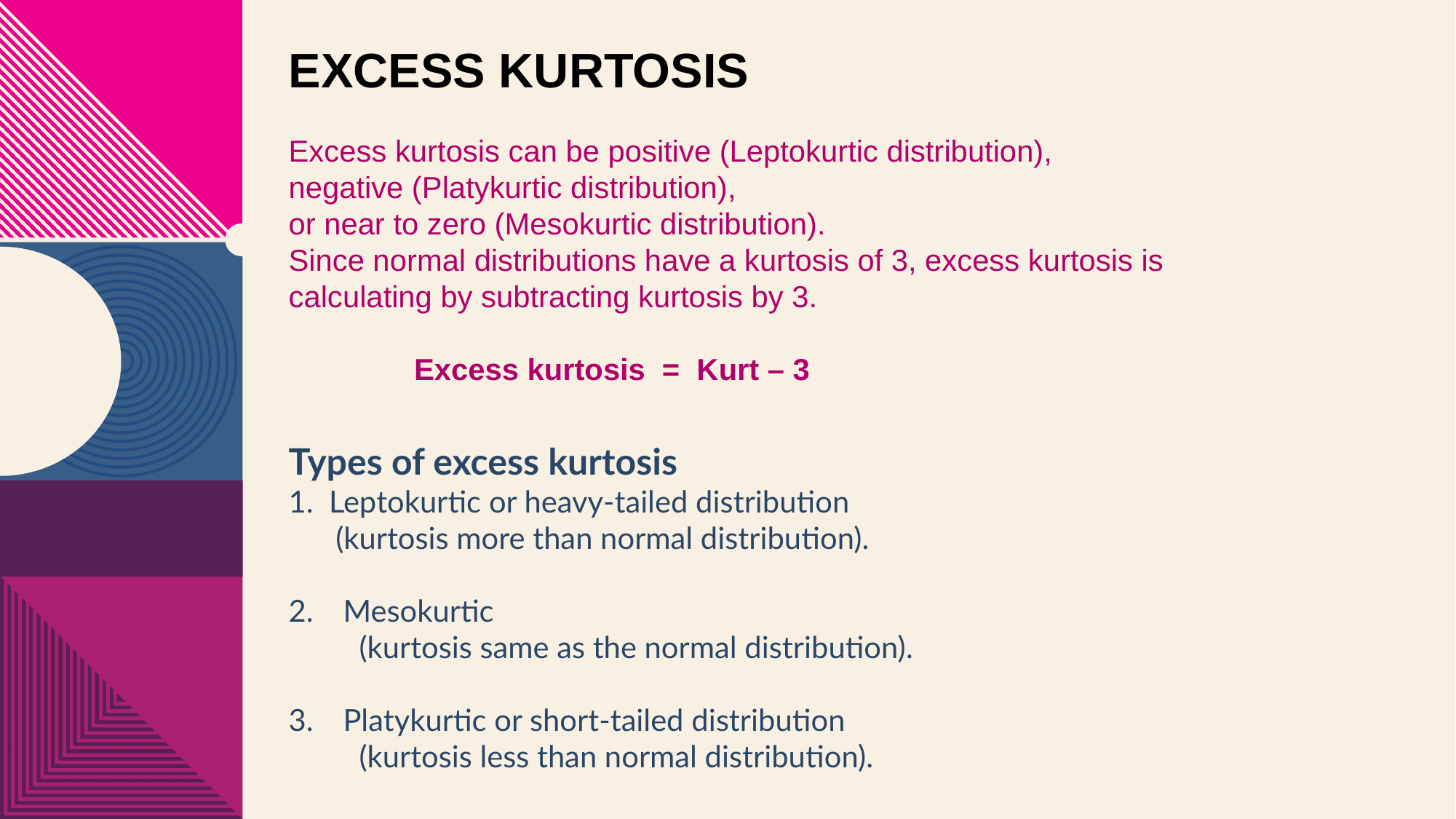

EXCESS KURTOSIS
Excess kurtosis can be positive (Leptokurtic distribution),
negative (Platykurtic distribution),
or near to zero (Mesokurtic distribution).
Since normal distributions have a kurtosis of 3, excess kurtosis is calculating by subtracting kurtosis by 3.

               Excess kurtosis  =  Kurt – 3
Types of excess kurtosis
  Leptokurtic or heavy-tailed distribution
      (kurtosis more than normal distribution).

Mesokurtic
         (kurtosis same as the normal distribution).

Platykurtic or short-tailed distribution
         (kurtosis less than normal distribution).